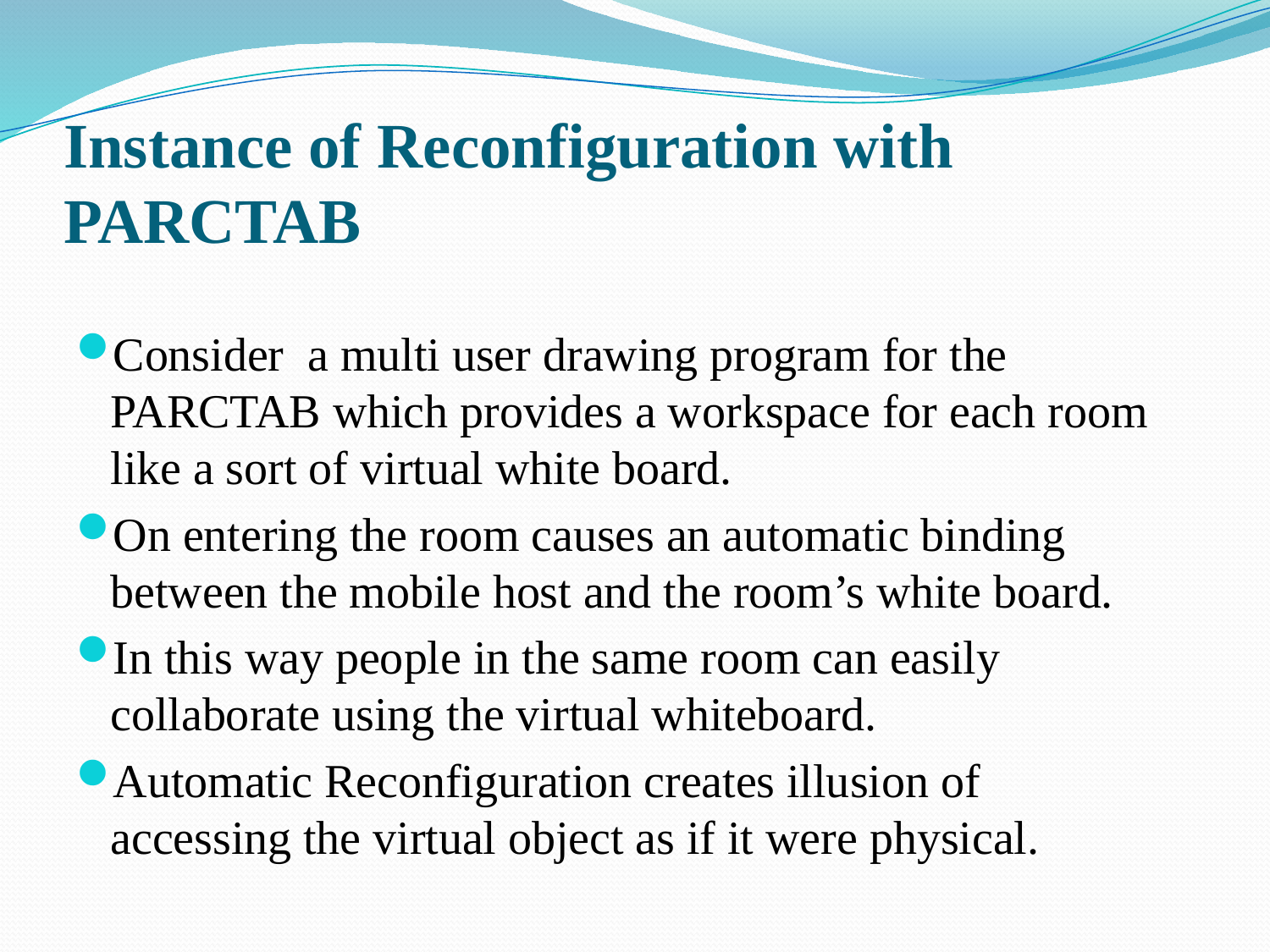

# Instance of Reconfiguration with PARCTAB
Consider  a multi user drawing program for the PARCTAB which provides a workspace for each room like a sort of virtual white board.
On entering the room causes an automatic binding between the mobile host and the room’s white board.
In this way people in the same room can easily collaborate using the virtual whiteboard.
Automatic Reconfiguration creates illusion of accessing the virtual object as if it were physical.